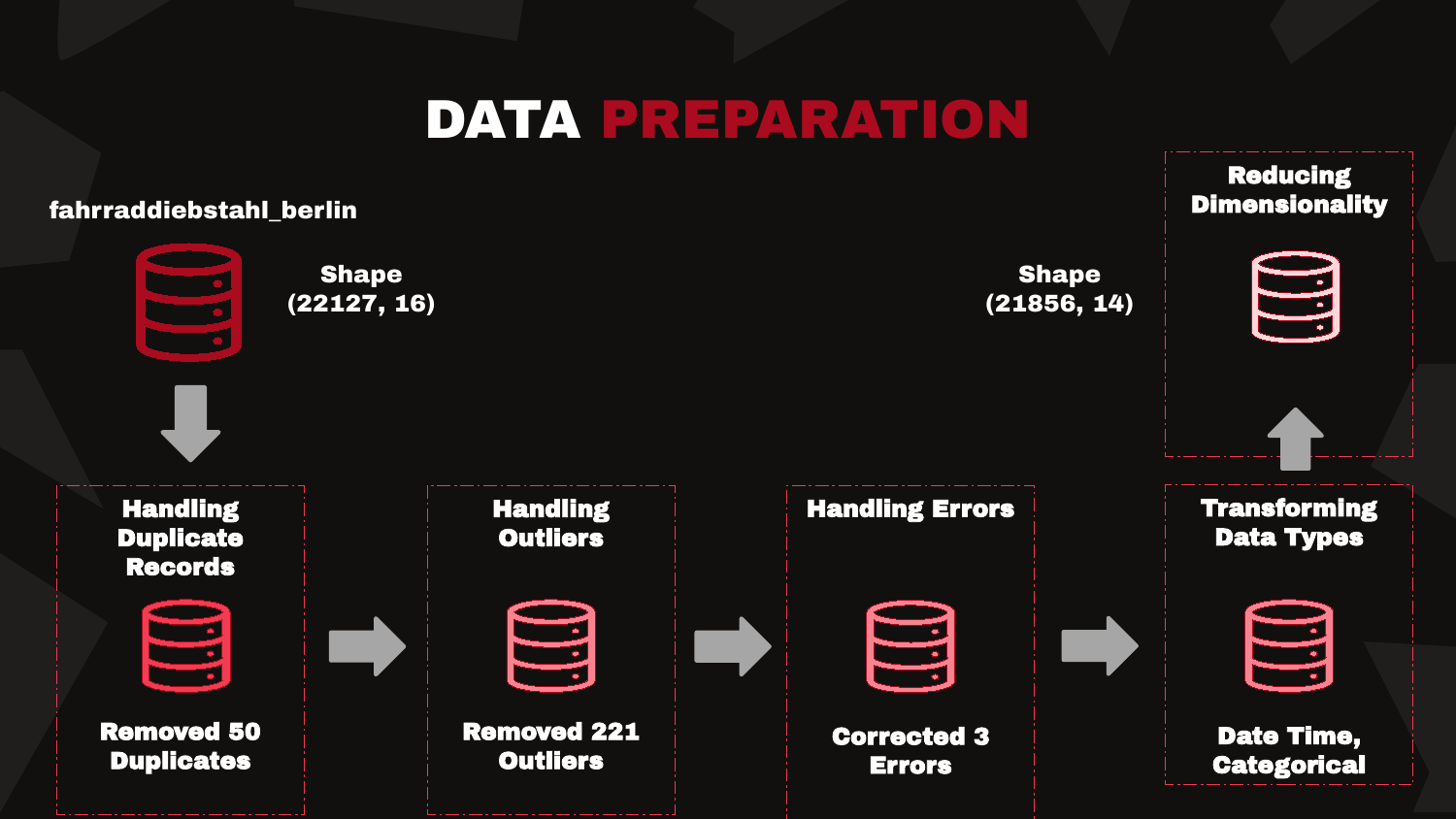

# DATA PREPARATION
Reducing Dimensionality

fahrraddiebstahl_berlin

Shape
(21856, 14)
Shape
(22127, 16)

Transforming Data Types

Date Time, Categorical
Handling Errors

Corrected 3 Errors

Handling Duplicate Records

Removed 50 Duplicates

Handling Outliers

Removed 221 Outliers